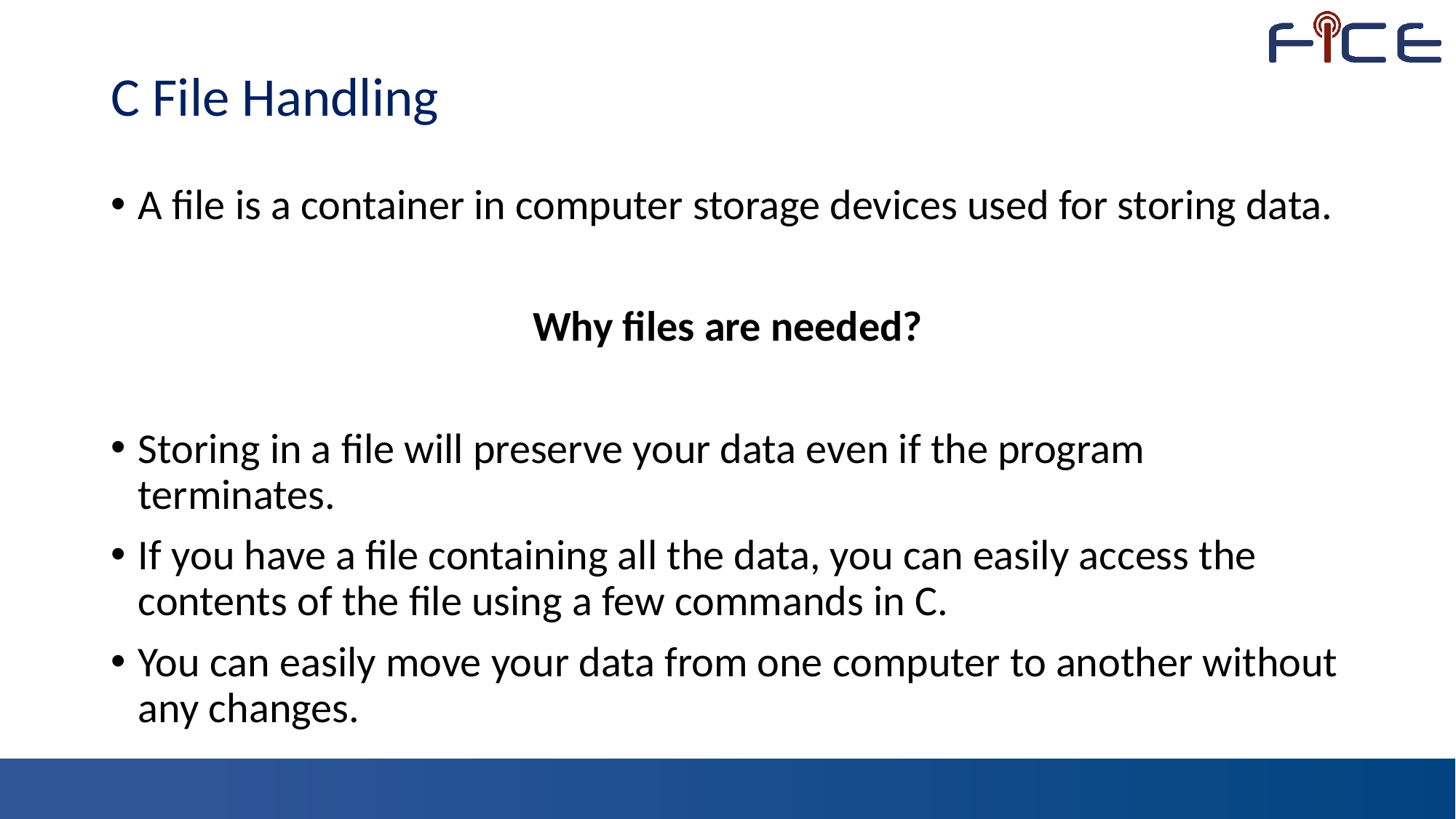

# C File Handling
A file is a container in computer storage devices used for storing data.

Why files are needed?

Storing in a file will preserve your data even if the program terminates.
If you have a file containing all the data, you can easily access the contents of the file using a few commands in C.
You can easily move your data from one computer to another without any changes.